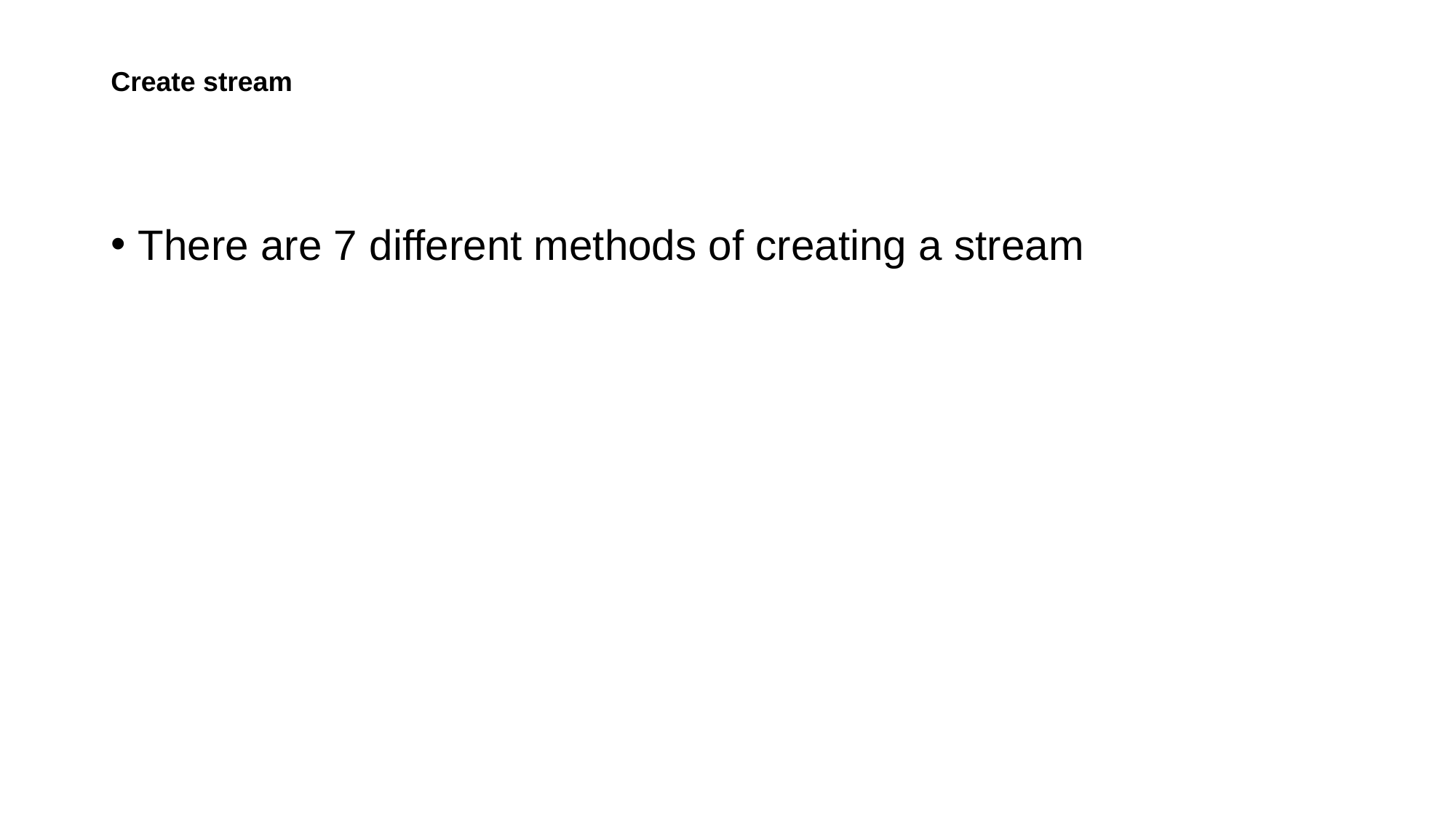

# Create stream
There are 7 different methods of creating a stream